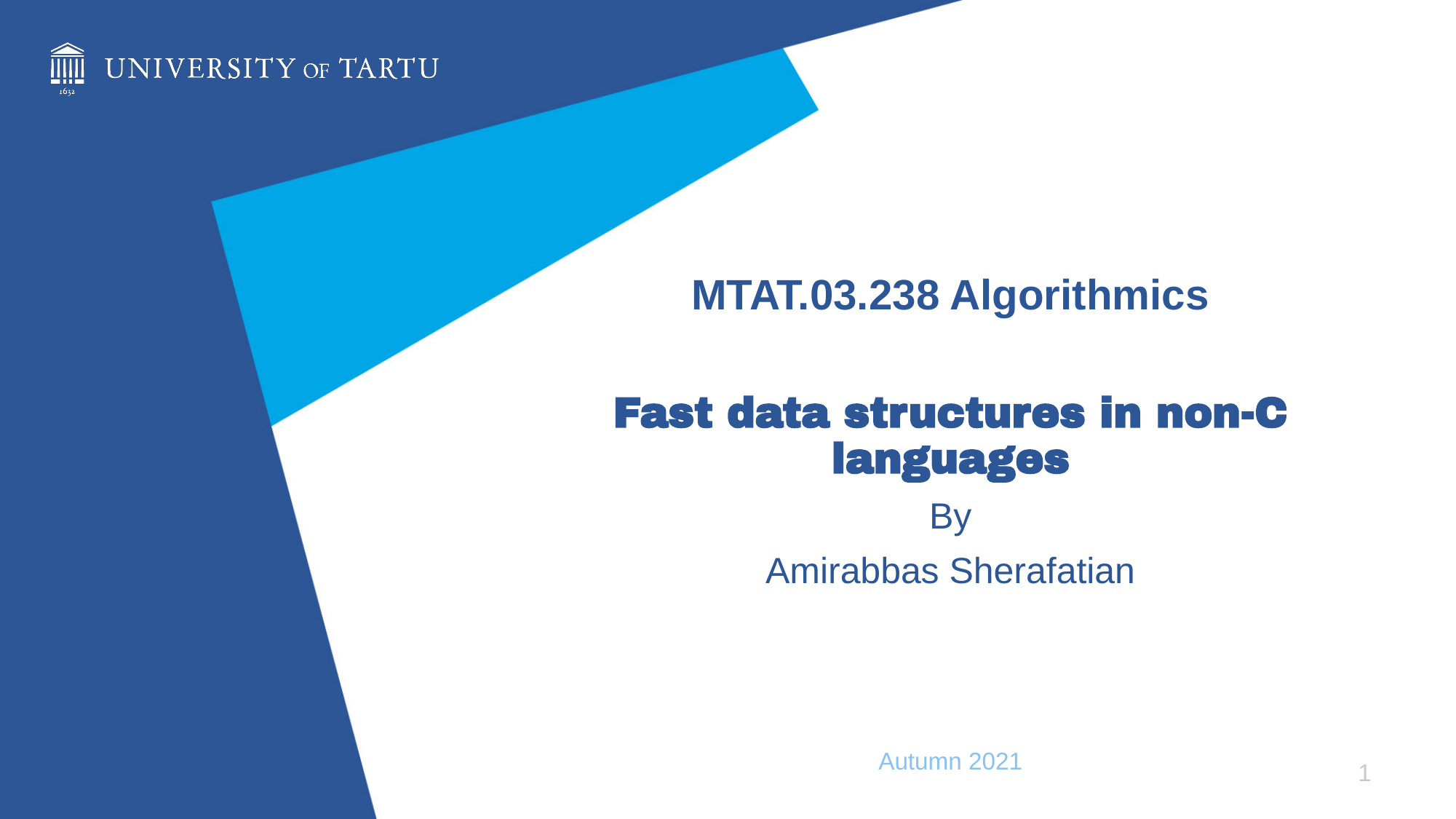

# MTAT.03.238 Algorithmics
Fast data structures in non-C languages
By
Amirabbas Sherafatian
Autumn 2021
1